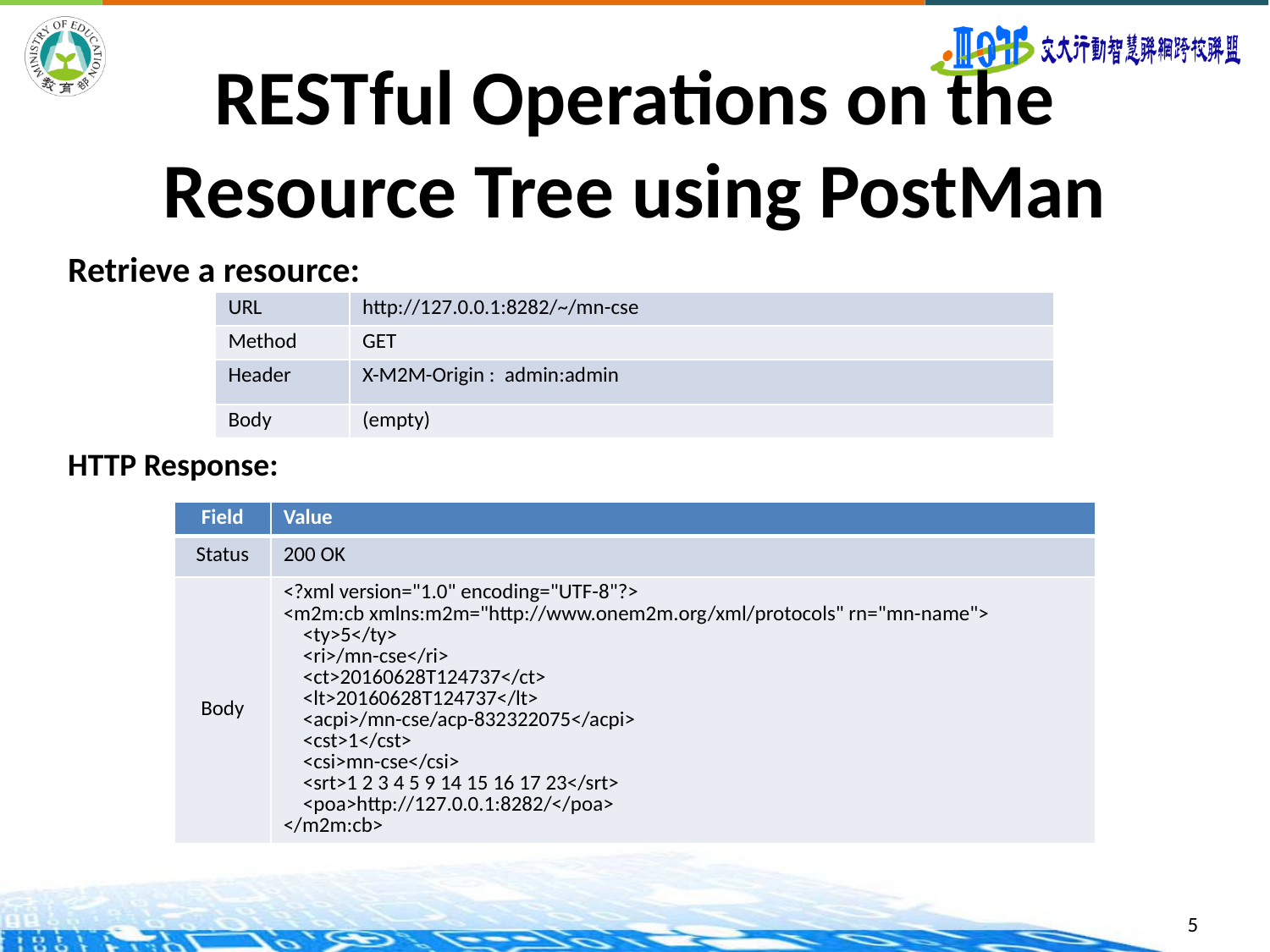

# RESTful Operations on the Resource Tree using PostMan
Retrieve a resource:

HTTP Response:

| URL | http://127.0.0.1:8282/~/mn-cse |
| --- | --- |
| Method | GET |
| Header | X-M2M-Origin : admin:admin |
| Body | (empty) |
| Field | Value |
| --- | --- |
| Status | 200 OK |
| Body | <?xml version="1.0" encoding="UTF-8"?> <m2m:cb xmlns:m2m="http://www.onem2m.org/xml/protocols" rn="mn-name"> <ty>5</ty> <ri>/mn-cse</ri> <ct>20160628T124737</ct> <lt>20160628T124737</lt> <acpi>/mn-cse/acp-832322075</acpi> <cst>1</cst> <csi>mn-cse</csi> <srt>1 2 3 4 5 9 14 15 16 17 23</srt> <poa>http://127.0.0.1:8282/</poa> </m2m:cb> |
5